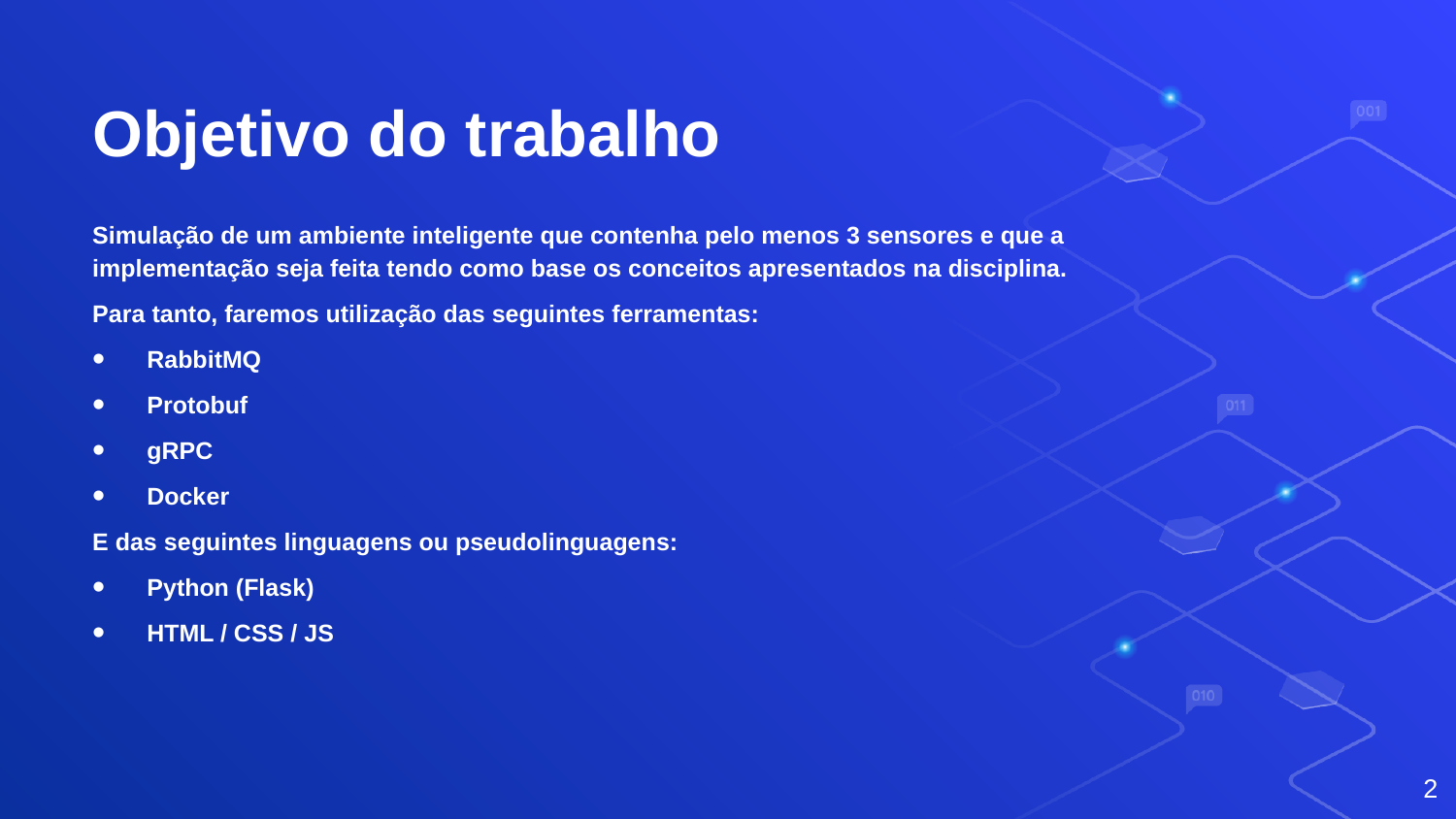

# Objetivo do trabalho
Simulação de um ambiente inteligente que contenha pelo menos 3 sensores e que a implementação seja feita tendo como base os conceitos apresentados na disciplina.
Para tanto, faremos utilização das seguintes ferramentas:
RabbitMQ
Protobuf
gRPC
Docker
E das seguintes linguagens ou pseudolinguagens:
Python (Flask)
HTML / CSS / JS
2